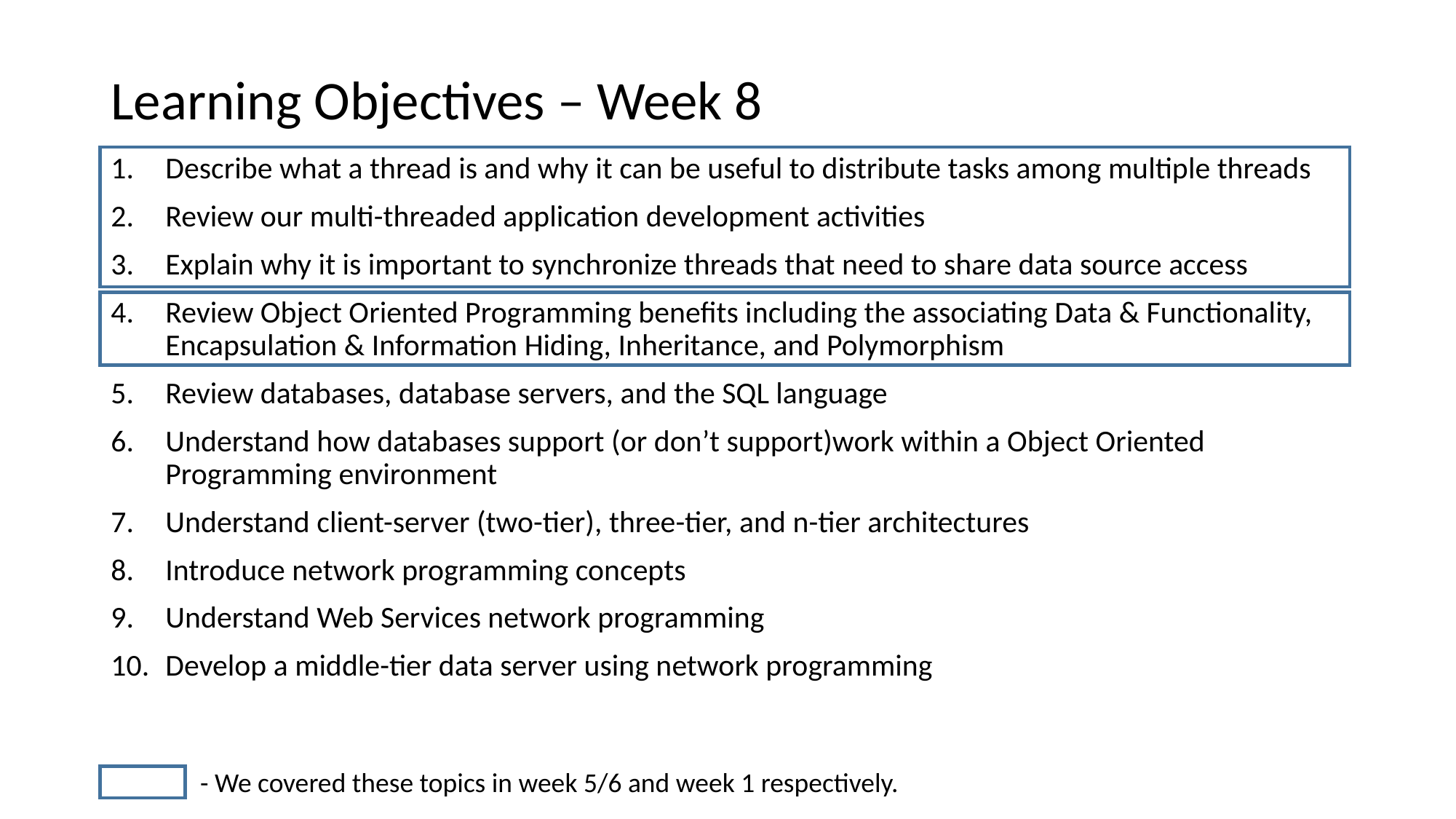

# Learning Objectives – Week 8
Describe what a thread is and why it can be useful to distribute tasks among multiple threads
Review our multi-threaded application development activities
Explain why it is important to synchronize threads that need to share data source access
Review Object Oriented Programming benefits including the associating Data & Functionality, Encapsulation & Information Hiding, Inheritance, and Polymorphism
Review databases, database servers, and the SQL language
Understand how databases support (or don’t support)work within a Object Oriented Programming environment
Understand client-server (two-tier), three-tier, and n-tier architectures
Introduce network programming concepts
Understand Web Services network programming
Develop a middle-tier data server using network programming

- We covered these topics in week 5/6 and week 1 respectively.